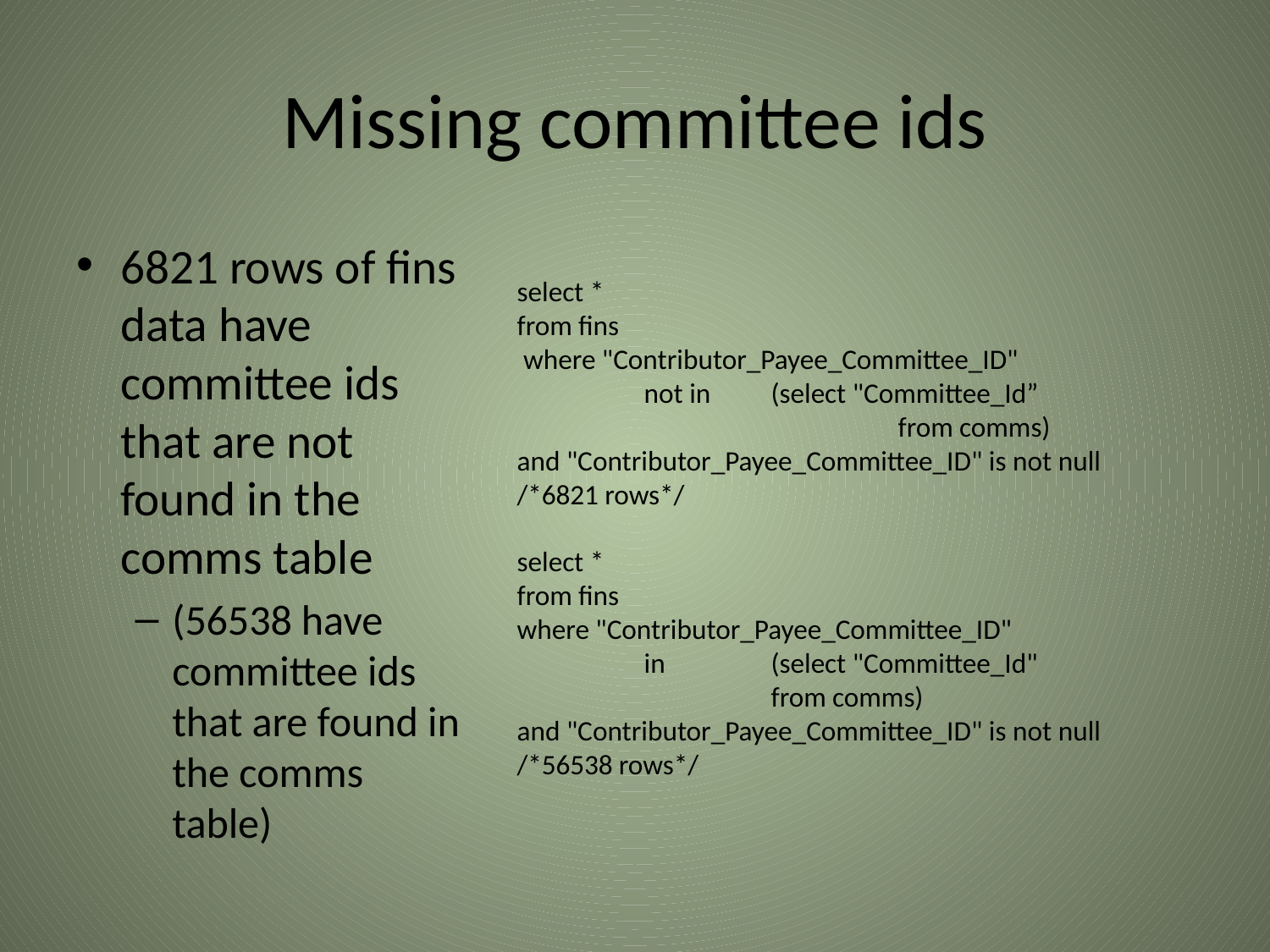

# Missing committee ids
6821 rows of fins data have committee ids that are not found in the comms table
(56538 have committee ids that are found in the comms table)

select *
from fins
 where "Contributor_Payee_Committee_ID"
	not in 	(select "Committee_Id”
			from comms)
and "Contributor_Payee_Committee_ID" is not null
/*6821 rows*/

select *
from fins
where "Contributor_Payee_Committee_ID"
	in 	(select "Committee_Id"
		from comms)
and "Contributor_Payee_Committee_ID" is not null
/*56538 rows*/